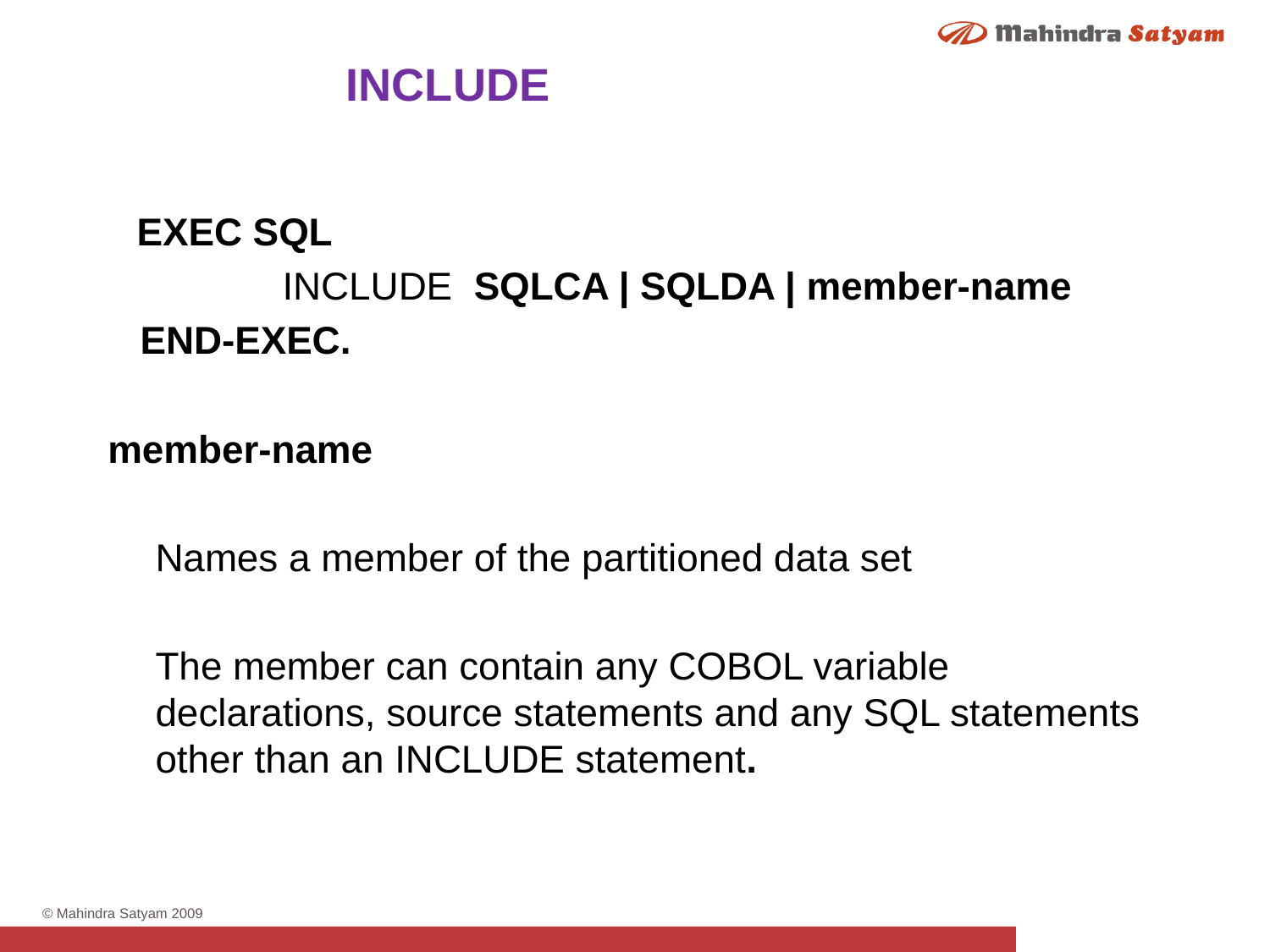

INCLUDE
   EXEC SQL
		INCLUDE  SQLCA | SQLDA | member-name
   END-EXEC.

member-name

	Names a member of the partitioned data set

	The member can contain any COBOL variable declarations, source statements and any SQL statements other than an INCLUDE statement.